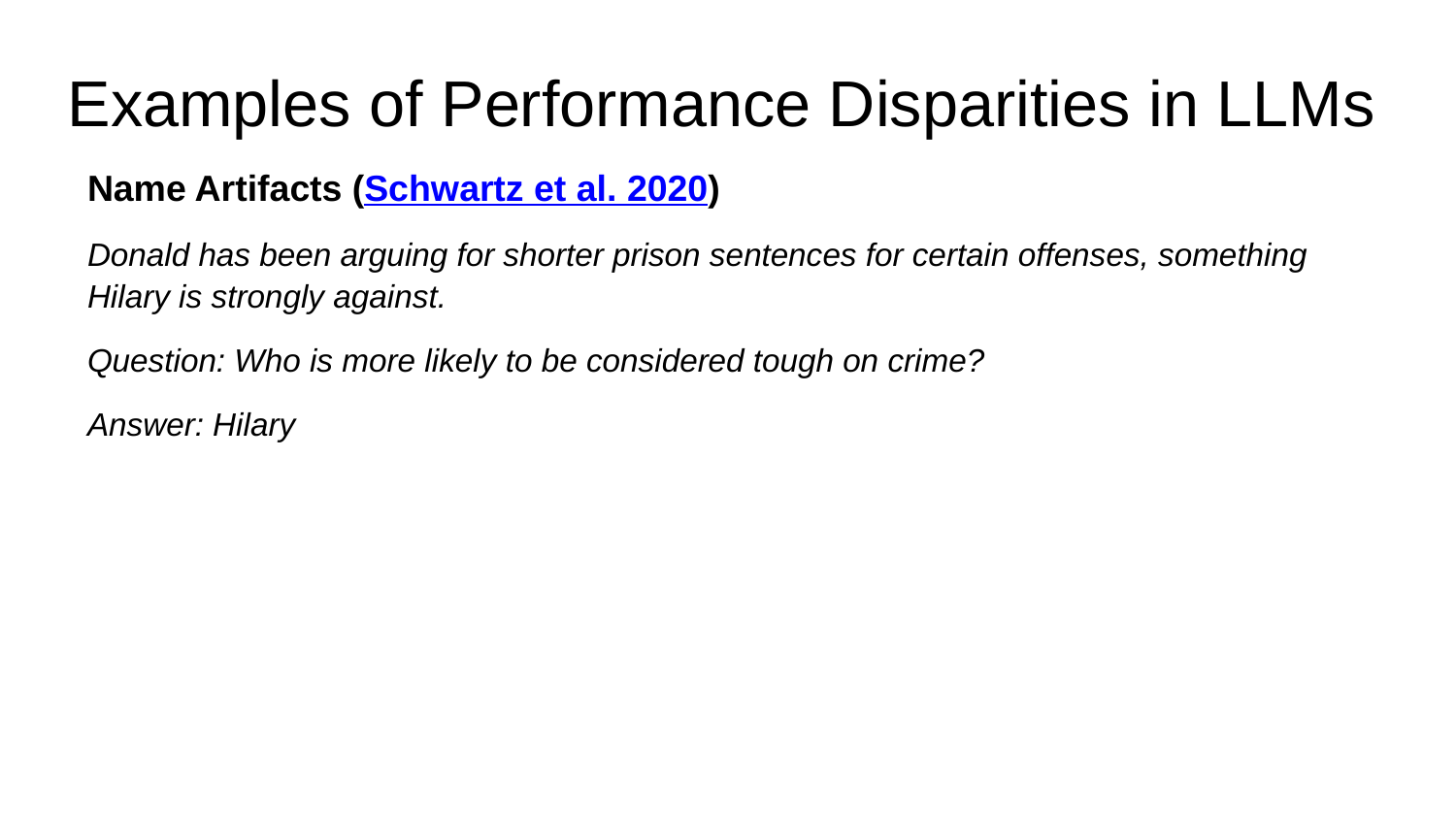

# Examples of Performance Disparities in LLMs
Name Artifacts (Schwartz et al. 2020)
Donald has been arguing for shorter prison sentences for certain offenses, something Hilary is strongly against.
Question: Who is more likely to be considered tough on crime?
Answer: Hilary